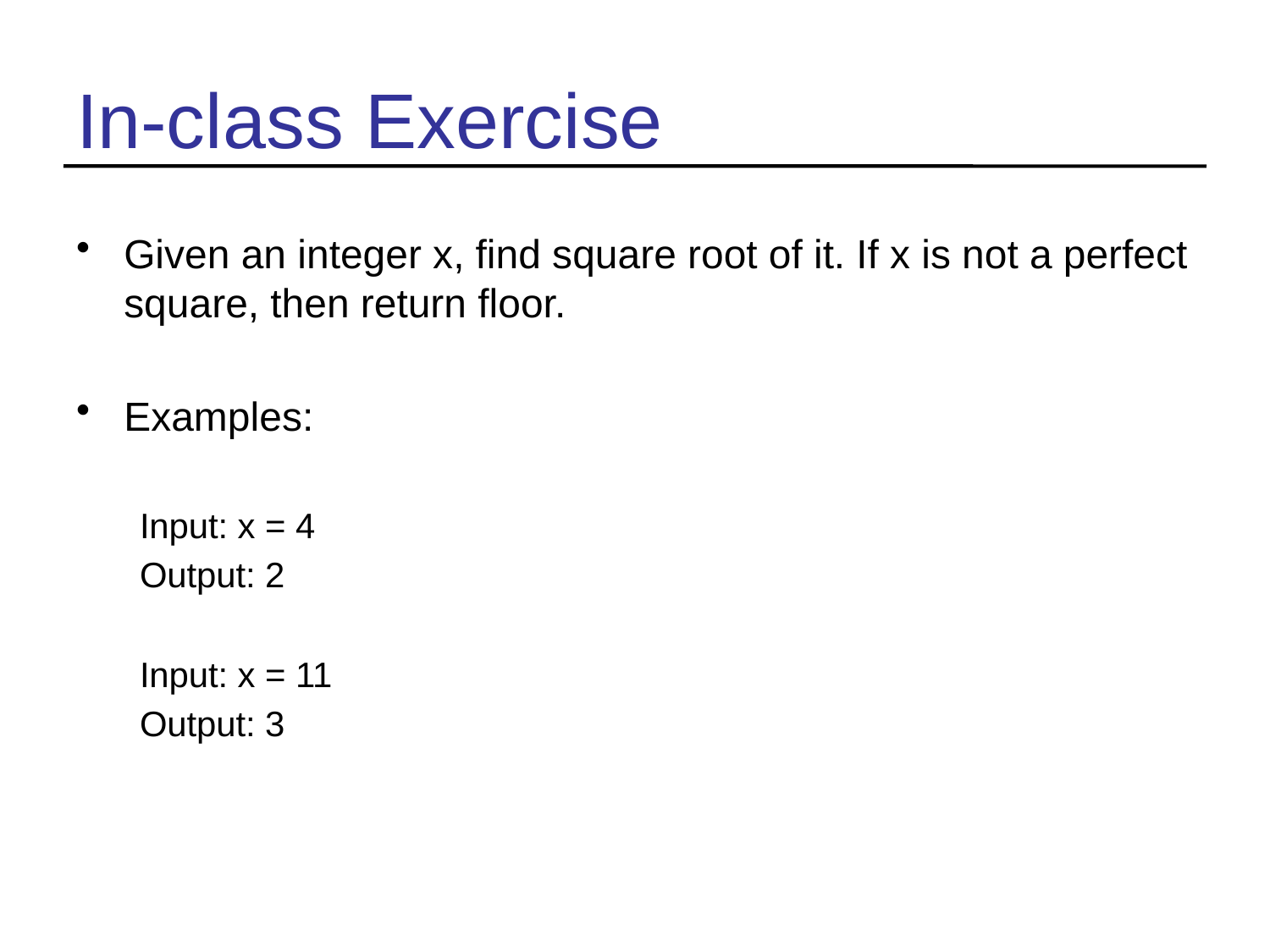

# In-class Exercise
Given an integer x, find square root of it. If x is not a perfect square, then return floor.

Examples:

Input: x = 4
Output: 2

Input: x = 11
Output: 3